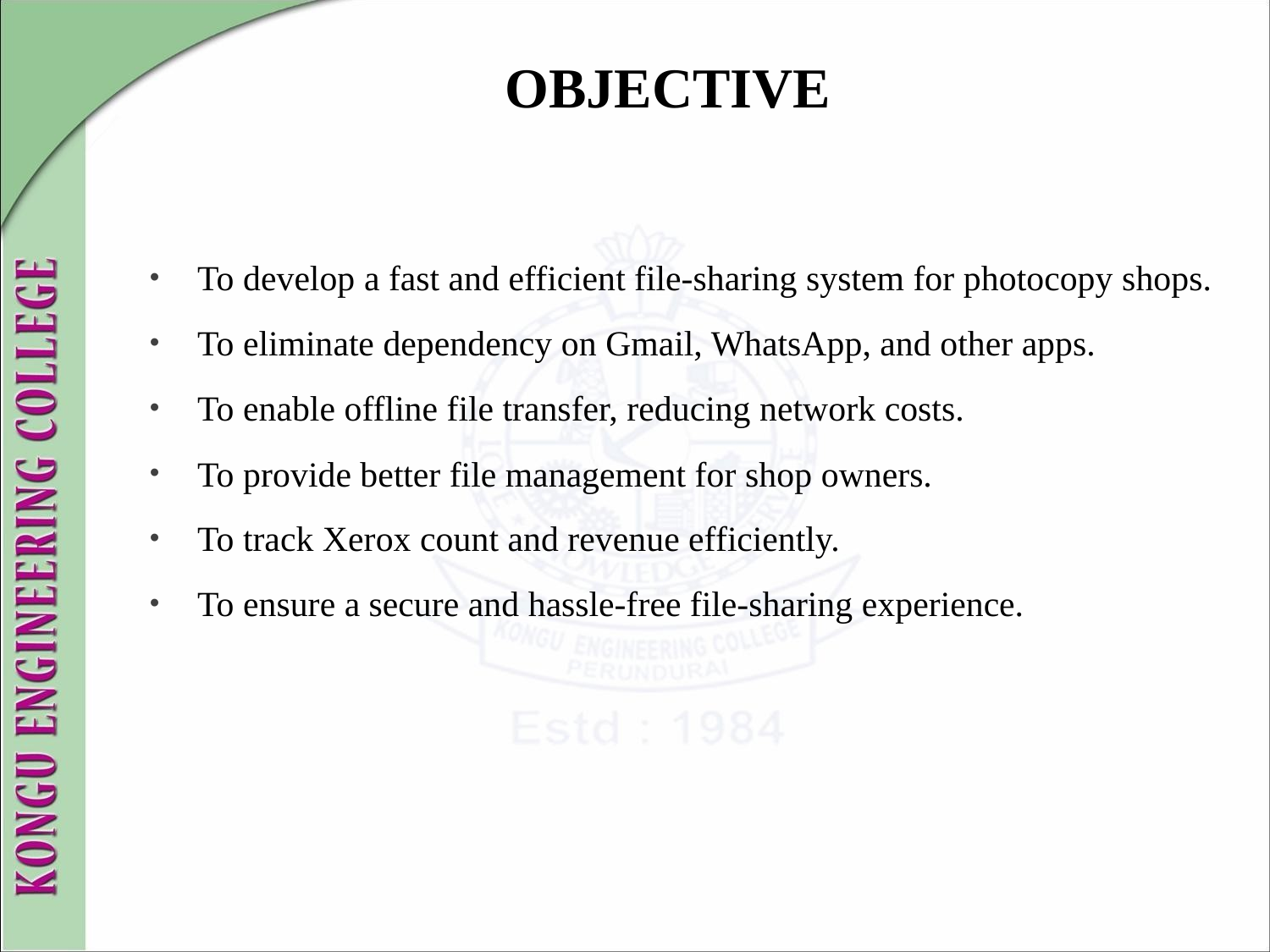

# OBJECTIVE
To develop a fast and efficient file-sharing system for photocopy shops.
To eliminate dependency on Gmail, WhatsApp, and other apps.
To enable offline file transfer, reducing network costs.
To provide better file management for shop owners.
To track Xerox count and revenue efficiently.
To ensure a secure and hassle-free file-sharing experience.